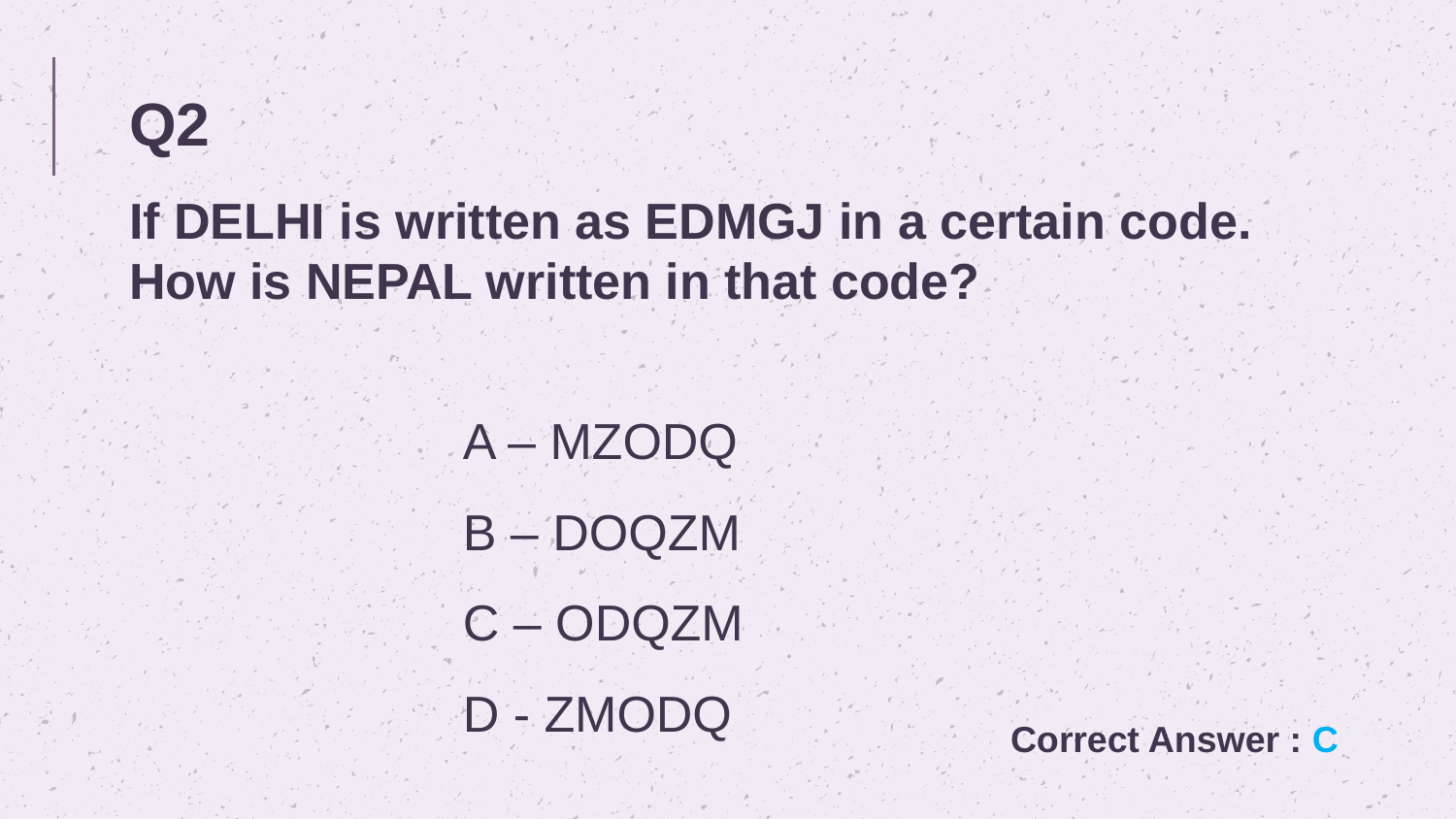

# Q2
If DELHI is written as EDMGJ in a certain code. How is NEPAL written in that code?
A – MZODQ
B – DOQZM
C – ODQZM
D - ZMODQ
Correct Answer : C